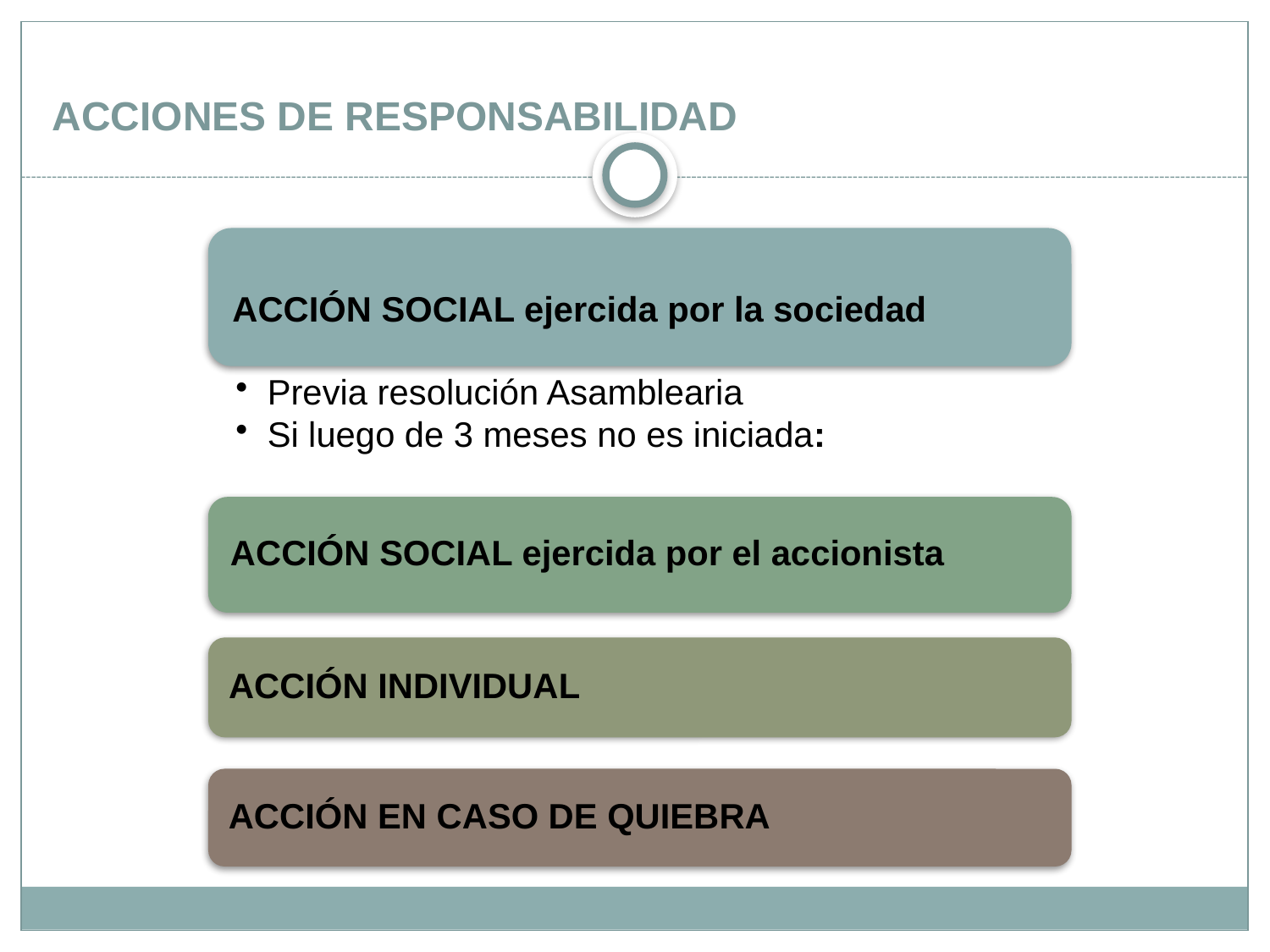

ACCIONES DE RESPONSABILIDAD
ACCIÓN SOCIAL ejercida por la sociedad
Previa resolución Asamblearia
Si luego de 3 meses no es iniciada:
ACCIÓN SOCIAL ejercida por el accionista
ACCIÓN INDIVIDUAL
ACCIÓN EN CASO DE QUIEBRA